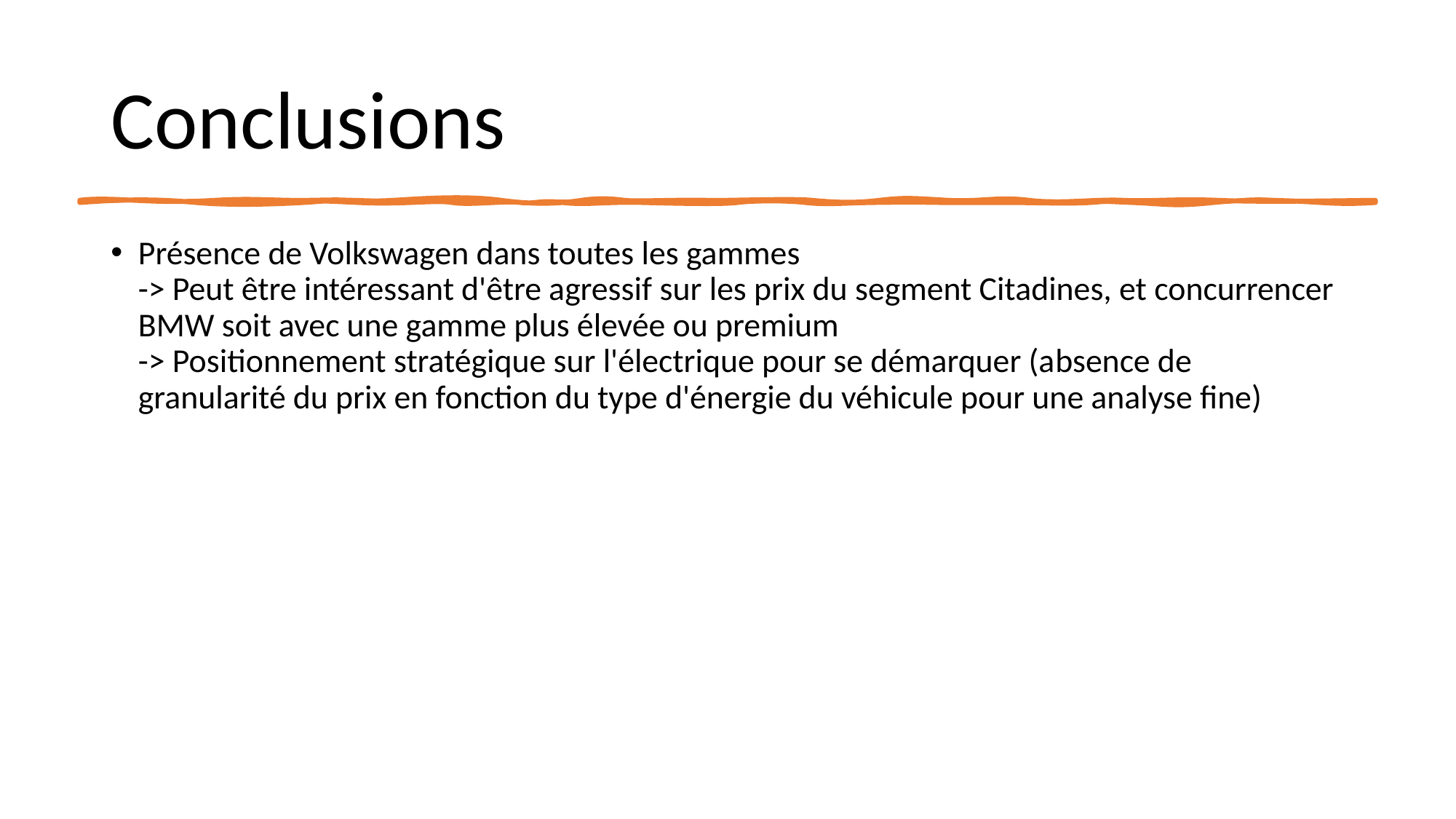

# Conclusions

Présence de Volkswagen dans toutes les gammes
-> Peut être intéressant d'être agressif sur les prix du segment Citadines, et concurrencer BMW soit avec une gamme plus élevée ou premium
-> Positionnement stratégique sur l'électrique pour se démarquer (absence de granularité du prix en fonction du type d'énergie du véhicule pour une analyse fine)